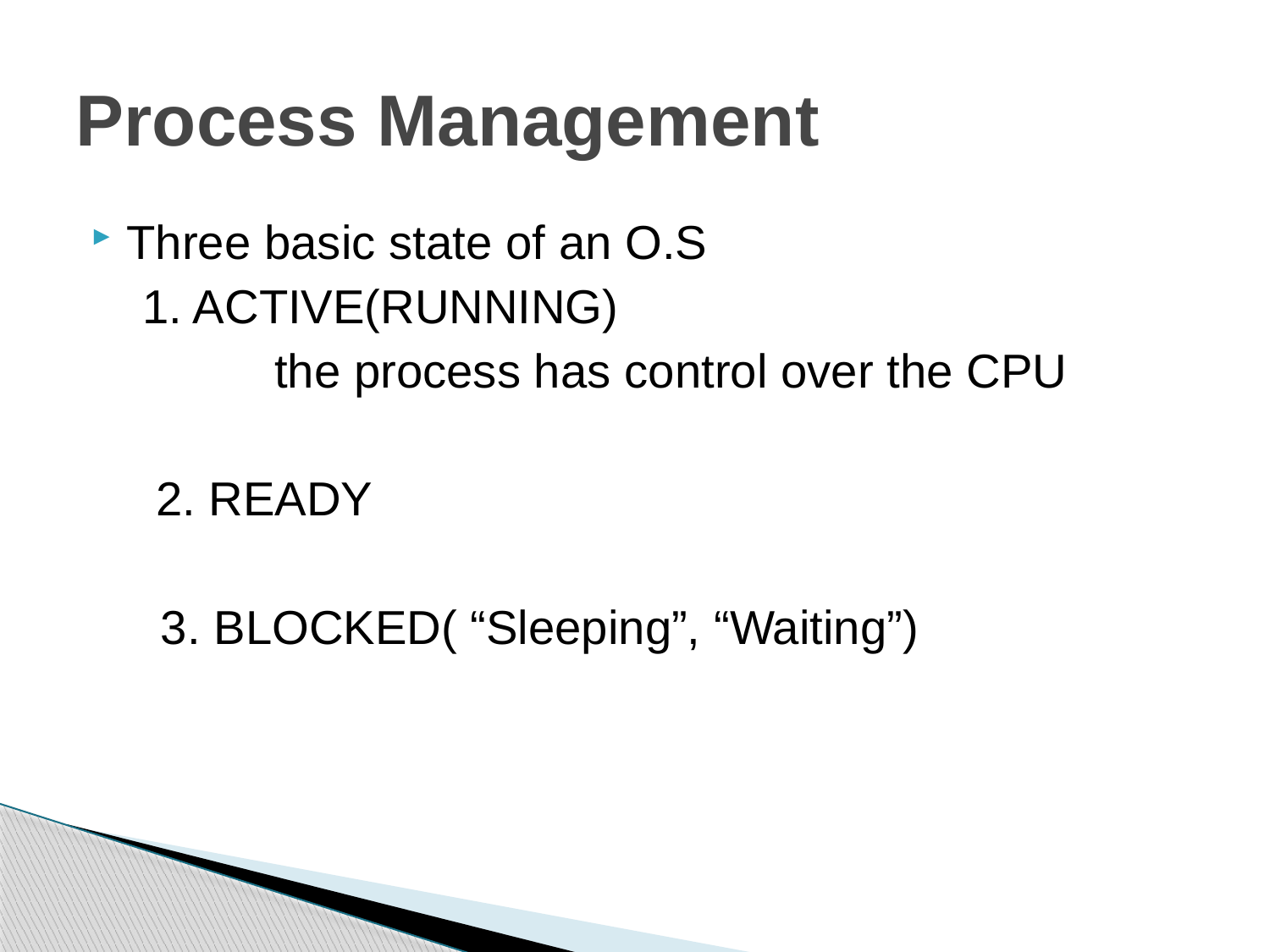

# Process Management
Three basic state of an O.S
     1. ACTIVE(RUNNING)
		the process has control over the CPU

      2. READY

	 3. BLOCKED( “Sleeping”, “Waiting”)